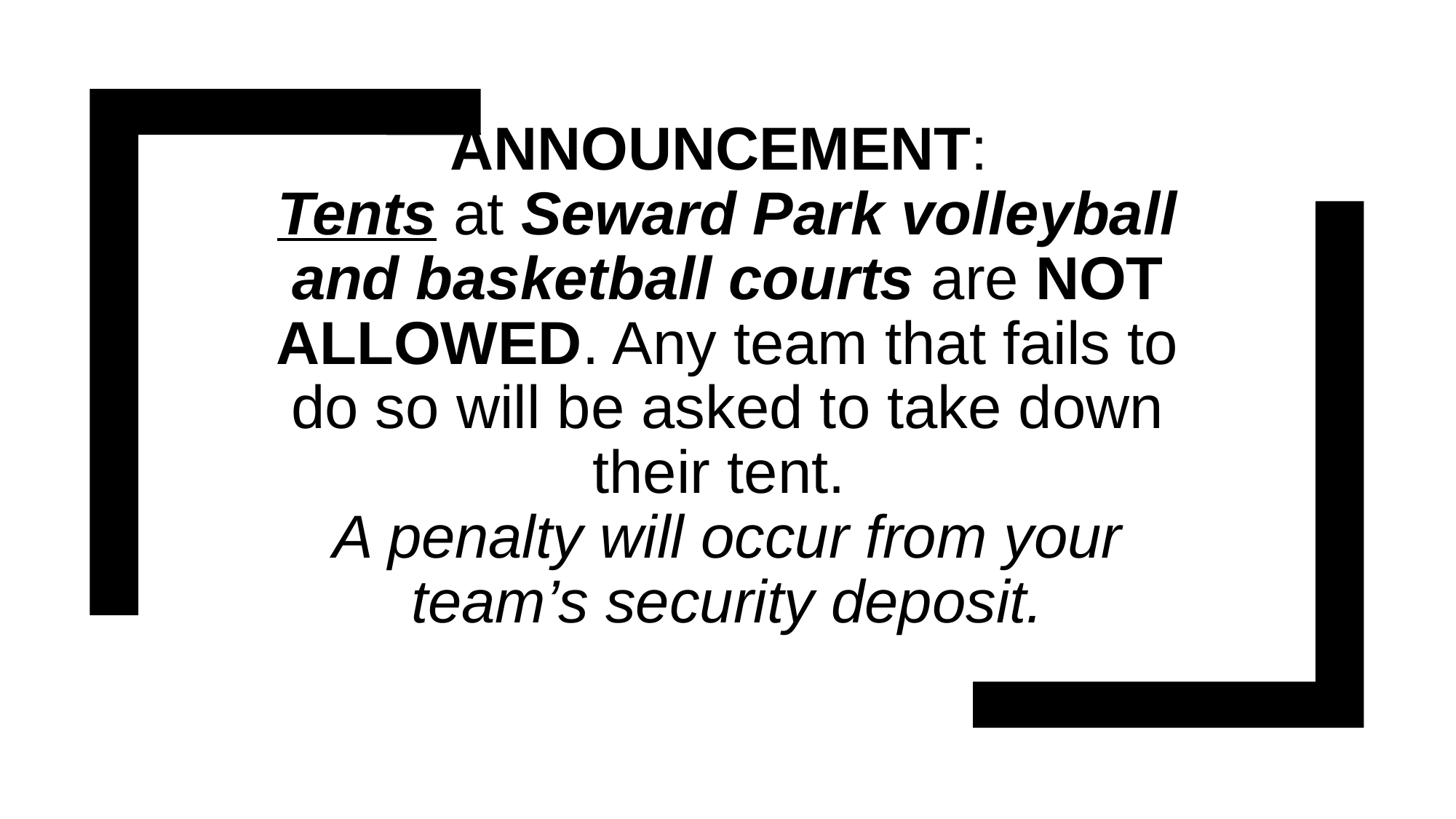

# Announcement: Tents at Seward Park volleyball and basketball courts are NOT ALLOWED. Any team that fails to do so will be asked to take down their tent. A penalty will occur from your team’s security deposit.